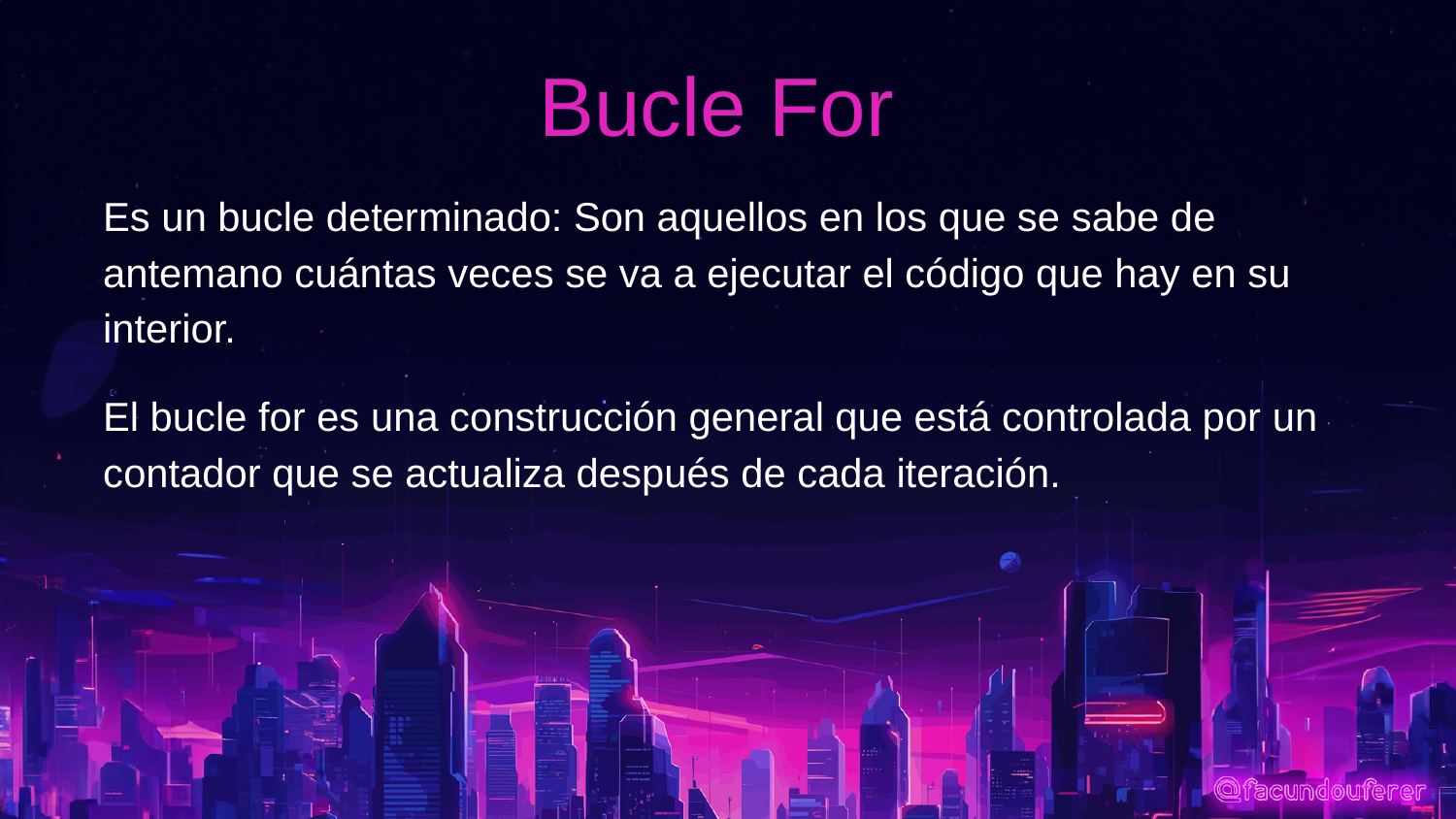

# Bucle For
Es un bucle determinado: Son aquellos en los que se sabe de antemano cuántas veces se va a ejecutar el código que hay en su interior.
El bucle for es una construcción general que está controlada por un contador que se actualiza después de cada iteración.